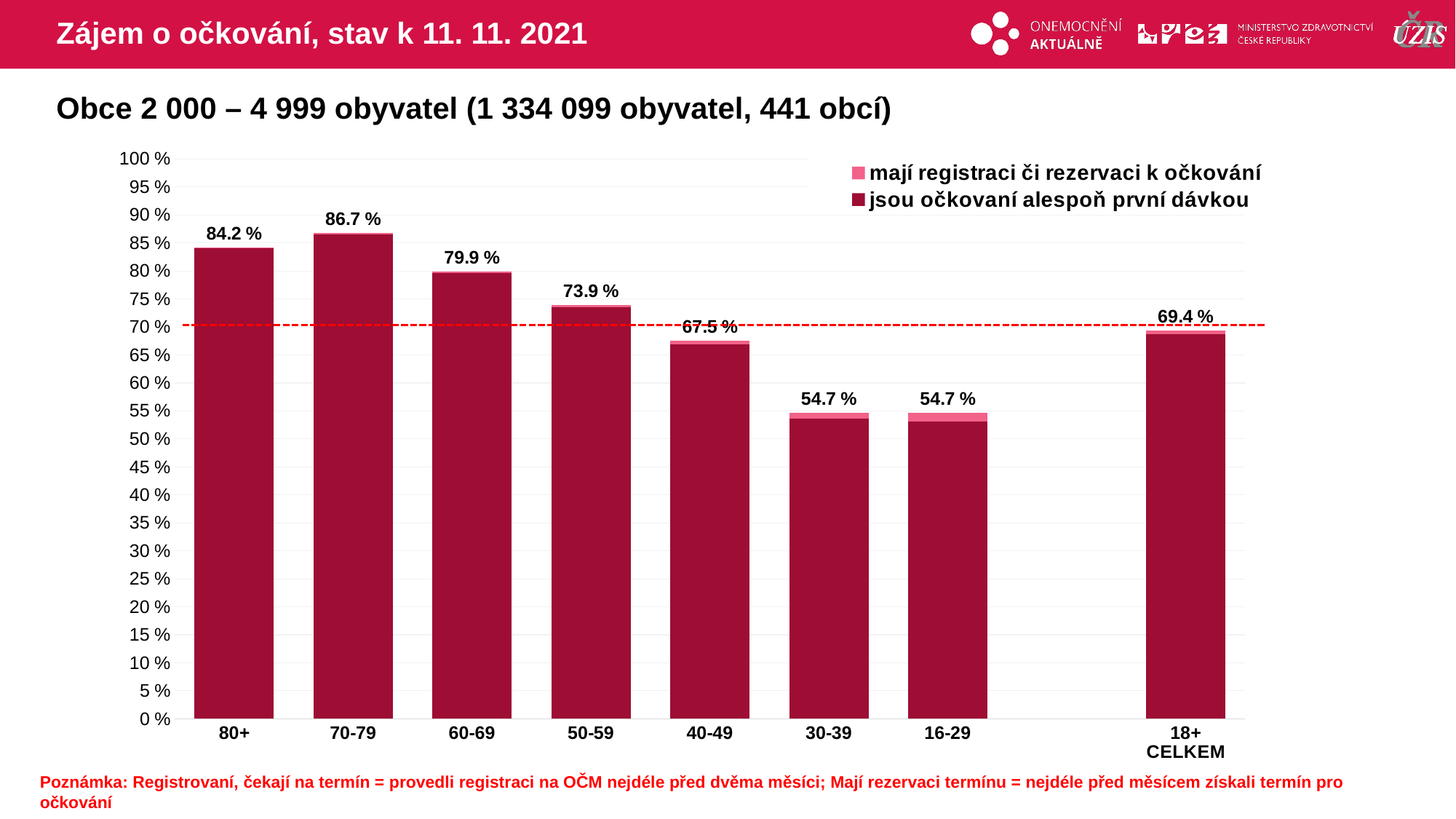

# Zájem o očkování, stav k 11. 11. 2021
Obce 2 000 – 4 999 obyvatel (1 334 099 obyvatel, 441 obcí)

### Chart

| Category | mají registraci či rezervaci k očkování | jsou očkovaní alespoň první dávkou |
|---|---|---|
| 80+ | 84.18105 | 84.0663647 |
| 70-79 | 86.74108 | 86.5668436 |
| 60-69 | 79.9131 | 79.6918595 |
| 50-59 | 73.88416 | 73.5157605 |
| 40-49 | 67.48804 | 66.9049016 |
| 30-39 | 54.71055 | 53.6692819 |
| 16-29 | 54.70726 | 53.1262128 |
|  | None | None |
| 18+ CELKEM | 69.37442 | 68.7446419 |
Poznámka: Registrovaní, čekají na termín = provedli registraci na OČM nejdéle před dvěma měsíci; Mají rezervaci termínu = nejdéle před měsícem získali termín pro očkování